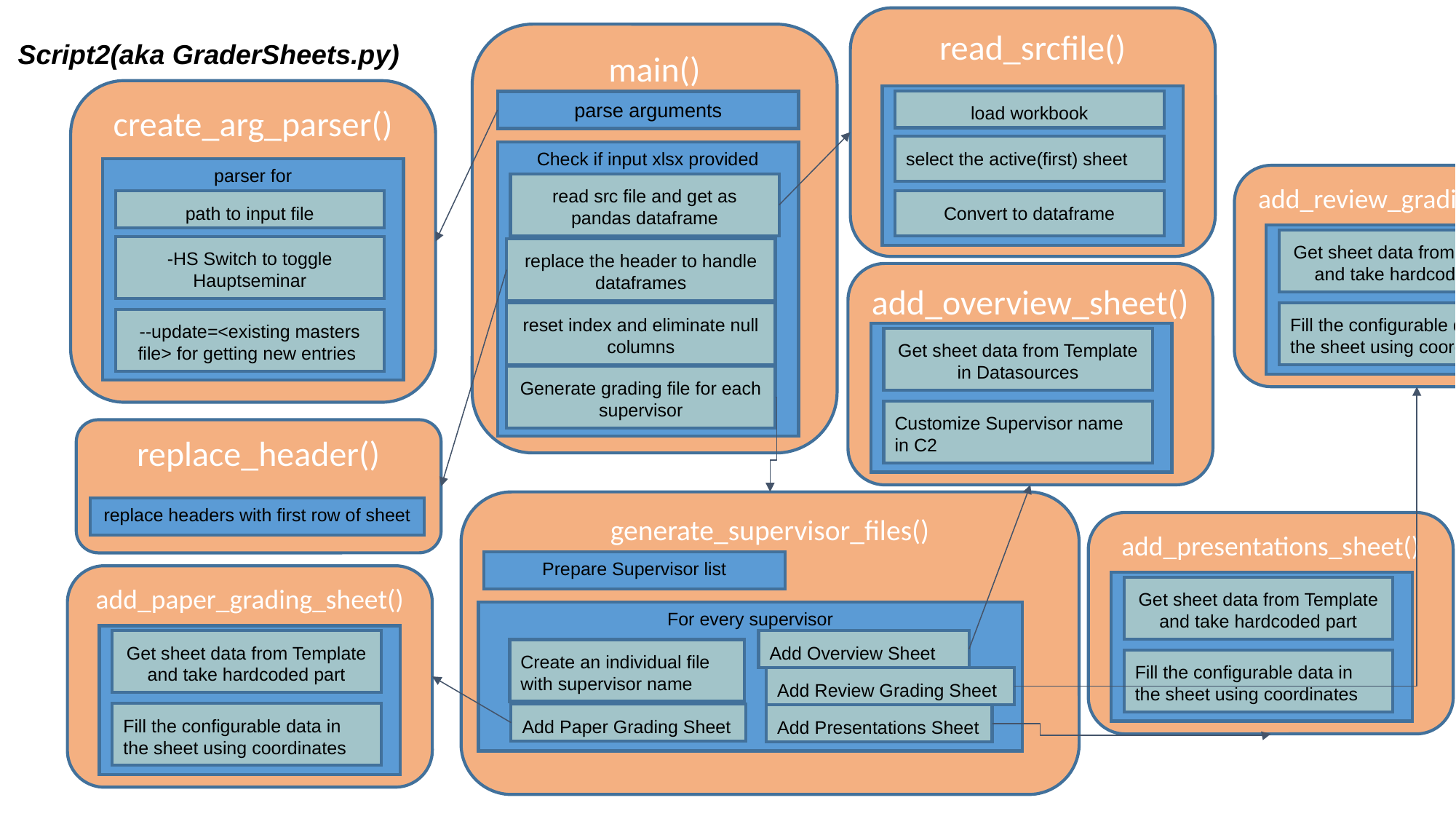

read_srcfile()
main()
Script2(aka GraderSheets.py)
create_arg_parser()

load workbook

parse arguments
select the active(first) sheet
Check if input xlsx provided
parser for
add_review_grading_sheet()
read src file and get as pandas dataframe

Convert to dataframe

path to input file

Get sheet data from Template and take hardcoded part

-HS Switch to toggle Hauptseminar

replace the header to handle dataframes

add_overview_sheet()
reset index and eliminate null columns

Fill the configurable data in the sheet using coordinates
--update=<existing masters file> for getting new entries

Get sheet data from Template in Datasources

Generate grading file for each supervisor

Customize Supervisor name in C2
replace_header()
generate_supervisor_files()
replace headers with first row of sheet
add_presentations_sheet()
Prepare Supervisor list

add_paper_grading_sheet()

Get sheet data from Template and take hardcoded part

For every supervisor

Add Overview Sheet
Get sheet data from Template and take hardcoded part

Create an individual file with supervisor name
Fill the configurable data in the sheet using coordinates
Add Review Grading Sheet
Fill the configurable data in the sheet using coordinates
Add Paper Grading Sheet
Add Presentations Sheet